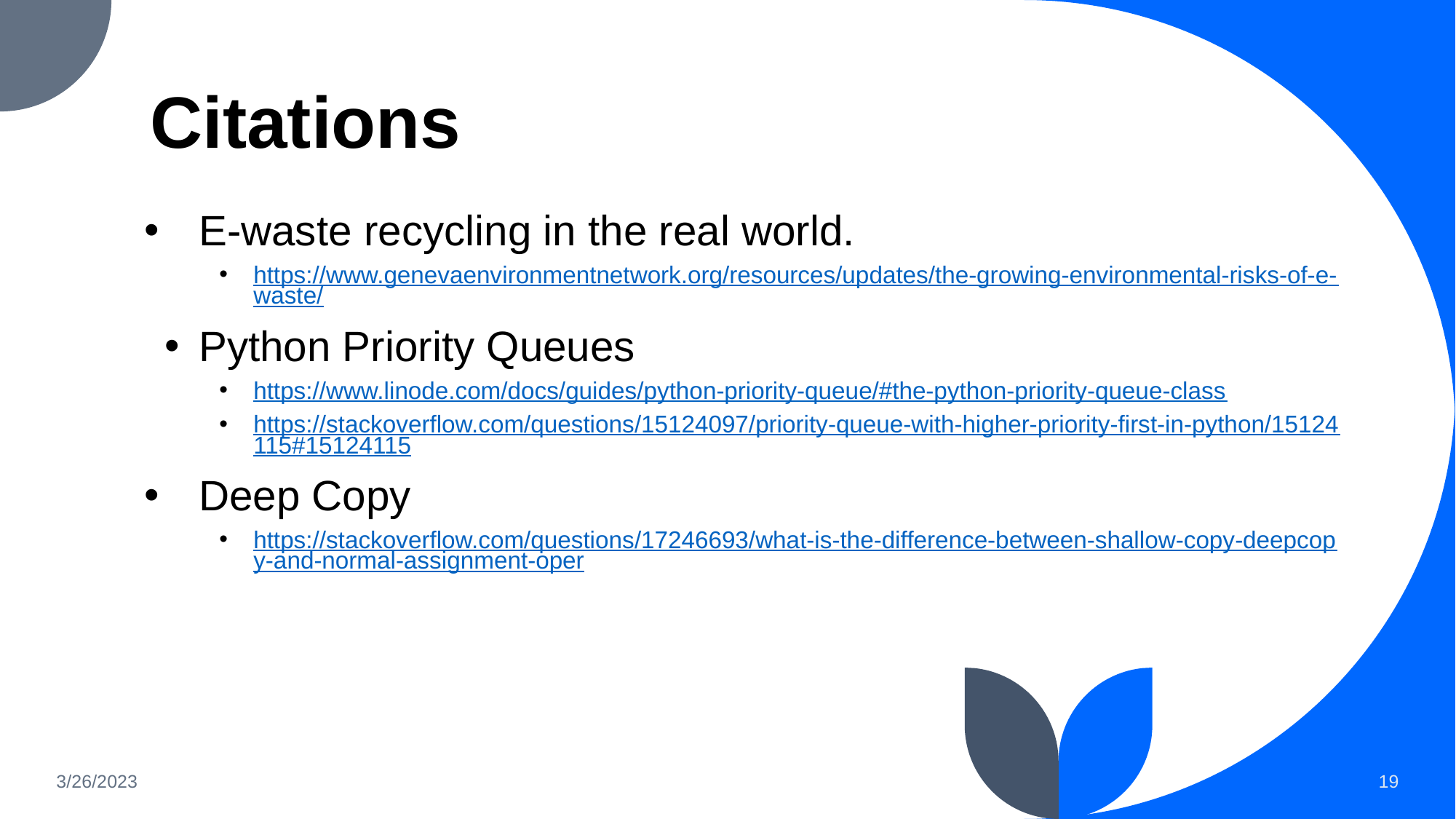

# Citations
E-waste recycling in the real world.
https://www.genevaenvironmentnetwork.org/resources/updates/the-growing-environmental-risks-of-e-waste/
Python Priority Queues
https://www.linode.com/docs/guides/python-priority-queue/#the-python-priority-queue-class
https://stackoverflow.com/questions/15124097/priority-queue-with-higher-priority-first-in-python/15124115#15124115
Deep Copy
https://stackoverflow.com/questions/17246693/what-is-the-difference-between-shallow-copy-deepcopy-and-normal-assignment-oper

3/26/2023
19